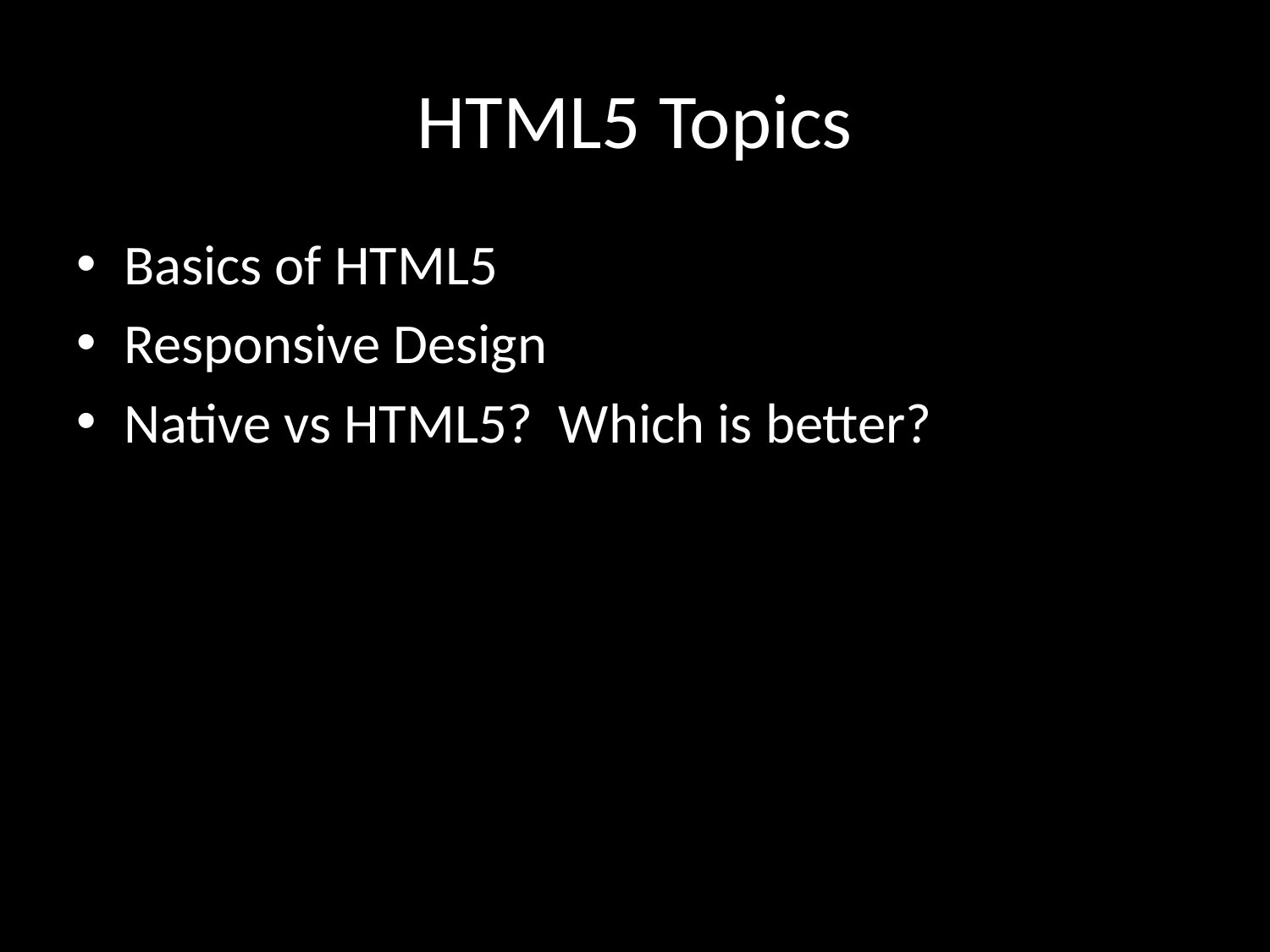

# HTML5 Topics
Basics of HTML5
Responsive Design
Native vs HTML5?  Which is better?